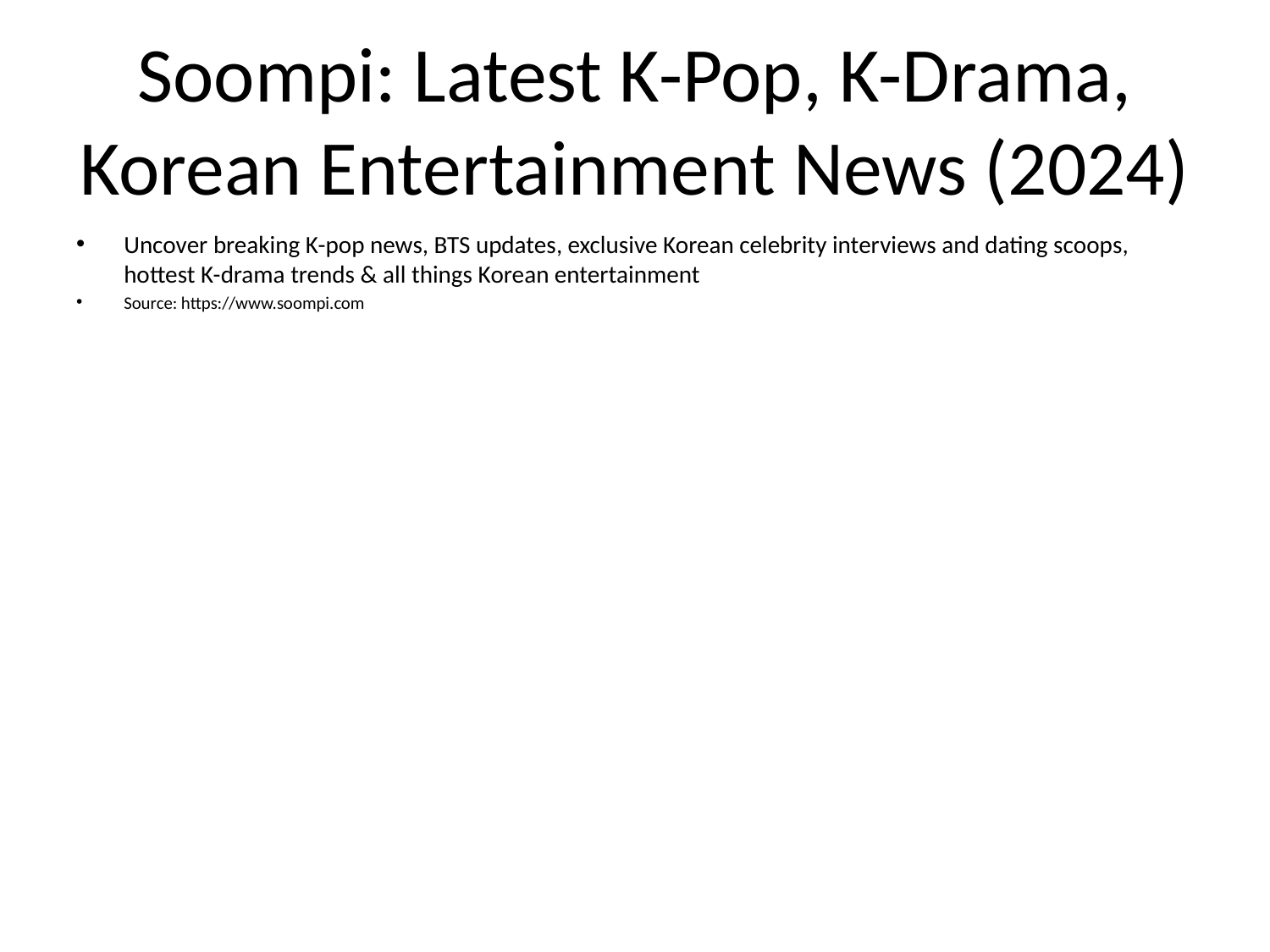

# Soompi: Latest K-Pop, K-Drama, Korean Entertainment News (2024)
Uncover breaking K-pop news, BTS updates, exclusive Korean celebrity interviews and dating scoops, hottest K-drama trends & all things Korean entertainment
Source: https://www.soompi.com